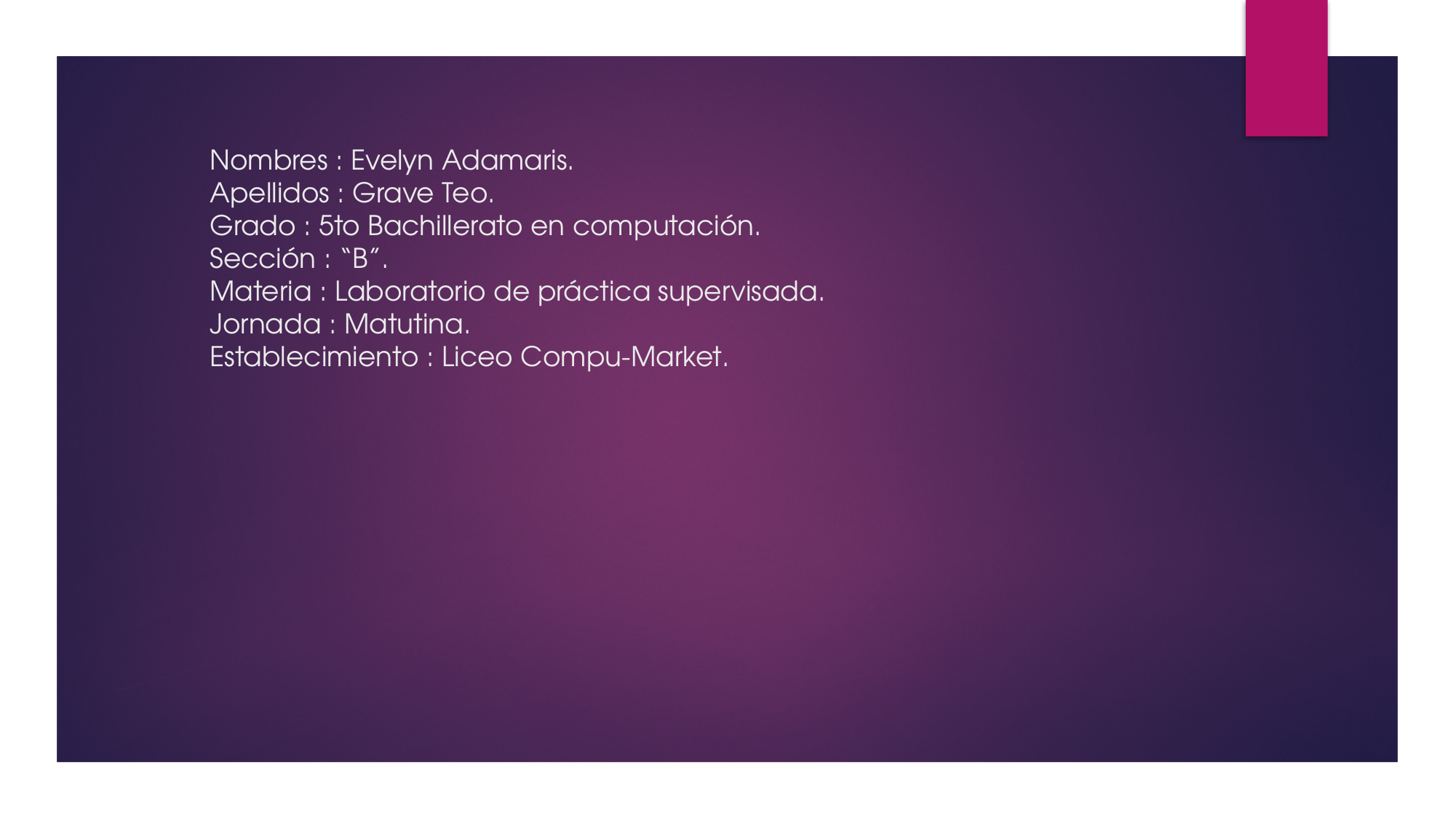

# Nombres : Evelyn Adamaris. Apellidos : Grave Teo. Grado : 5to Bachillerato en computación. Sección : “B”. Materia : Laboratorio de práctica supervisada. Jornada : Matutina. Establecimiento : Liceo Compu-Market.